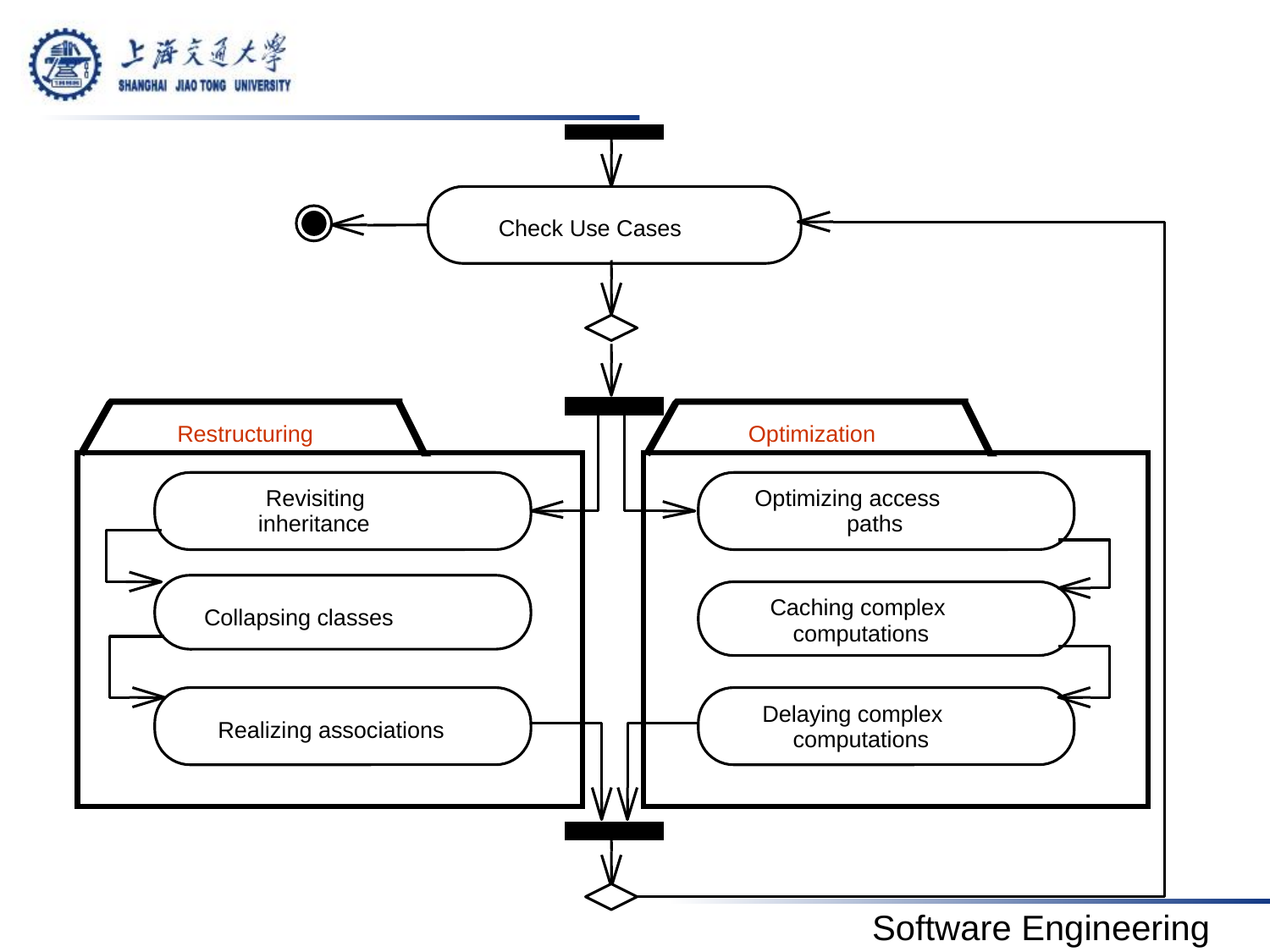

#

Check Use Cases

Restructuring
Optimization

Revisiting
Optimizing access

inheritance
paths

Caching complex
Collapsing classes
computations

Delaying complex
Realizing associations

computations